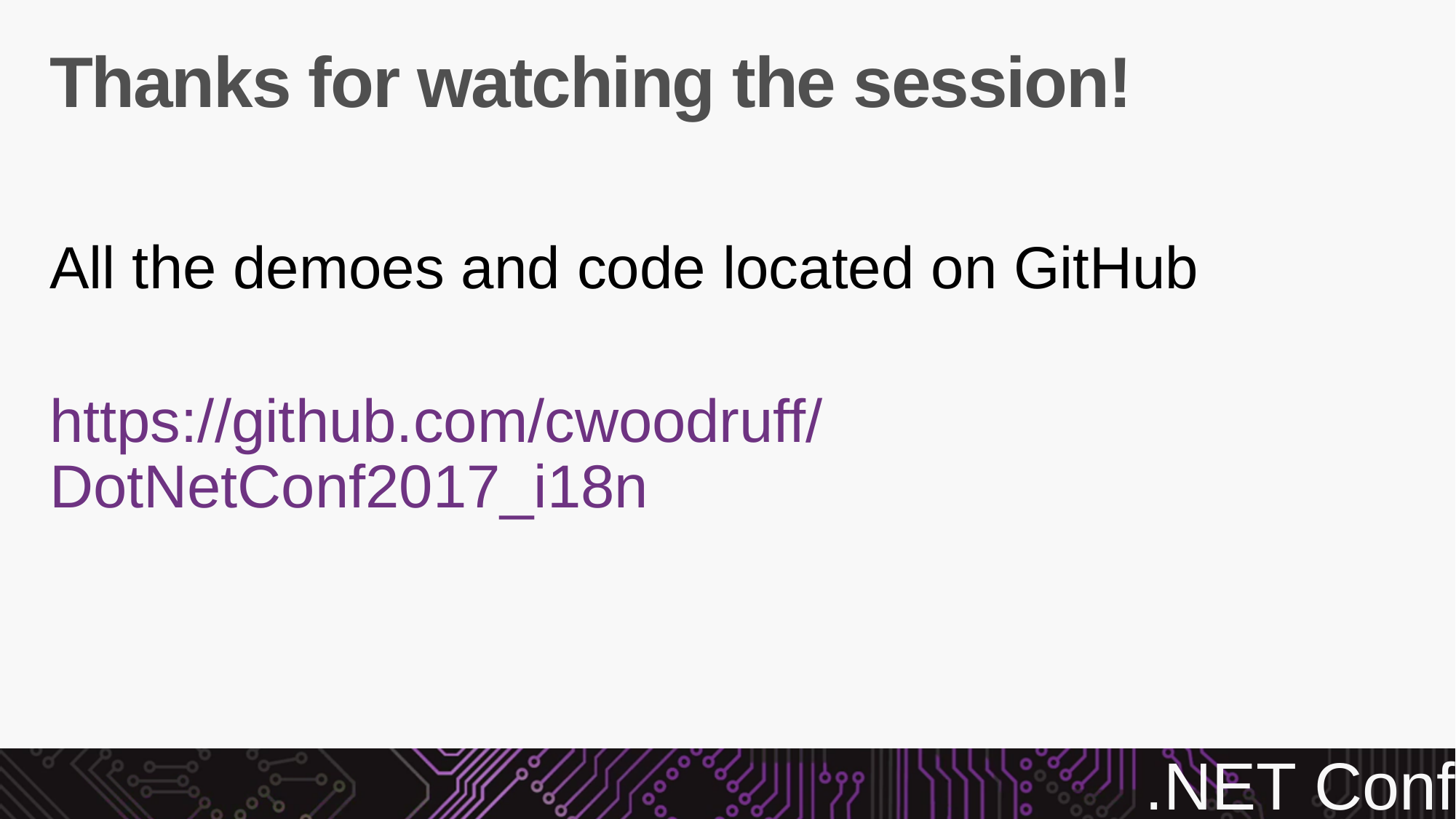

# Thanks for watching the session!

All the demoes and code located on GitHub

https://github.com/cwoodruff/DotNetConf2017_i18n